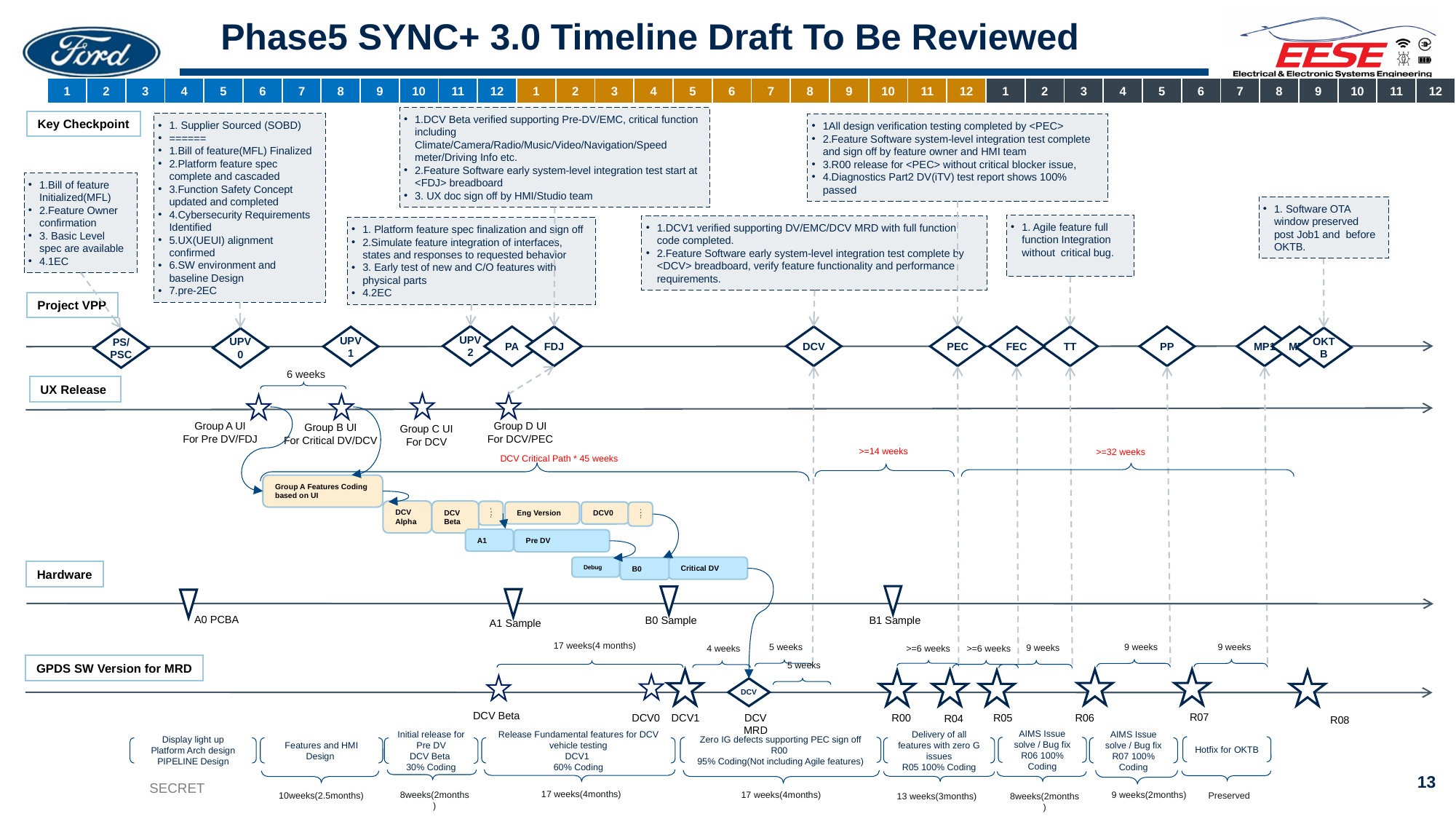

# Phase5 SYNC+ 3.0 Timeline Draft To Be Reviewed
| 1 | 2 | 3 | 4 | 5 | 6 | 7 | 8 | 9 | 10 | 11 | 12 | 1 | 2 | 3 | 4 | 5 | 6 | 7 | 8 | 9 | 10 | 11 | 12 | 1 | 2 | 3 | 4 | 5 | 6 | 7 | 8 | 9 | 10 | 11 | 12 |
| --- | --- | --- | --- | --- | --- | --- | --- | --- | --- | --- | --- | --- | --- | --- | --- | --- | --- | --- | --- | --- | --- | --- | --- | --- | --- | --- | --- | --- | --- | --- | --- | --- | --- | --- | --- |
1.DCV Beta verified supporting Pre-DV/EMC, critical function including Climate/Camera/Radio/Music/Video/Navigation/Speed meter/Driving Info etc.
2.Feature Software early system-level integration test start at <FDJ> breadboard
3. UX doc sign off by HMI/Studio team
Key Checkpoint
1. Supplier Sourced (SOBD)
======
1.Bill of feature(MFL) Finalized
2.Platform feature spec complete and cascaded
3.Function Safety Concept updated and completed
4.Cybersecurity Requirements Identified
5.UX(UEUI) alignment confirmed
6.SW environment and baseline Design
7.pre-2EC
1All design verification testing completed by <PEC>
2.Feature Software system-level integration test complete and sign off by feature owner and HMI team
3.R00 release for <PEC> without critical blocker issue,
4.Diagnostics Part2 DV(iTV) test report shows 100% passed
1.Bill of feature Initialized(MFL)
2.Feature Owner confirmation
3. Basic Level spec are available
4.1EC
1. Software OTA window preserved post Job1 and  before OKTB.

1. Agile feature full function Integration without  critical bug.

1.DCV1 verified supporting DV/EMC/DCV MRD with full function code completed.
2.Feature Software early system-level integration test complete by <DCV> breadboard, verify feature functionality and performance requirements.
1. Platform feature spec finalization and sign off
2.Simulate feature integration of interfaces, states and responses to requested behavior
3. Early test of new and C/O features with physical parts
4.2EC
Project VPP

UPV2
DCV
PA
PEC
TT
PP
MP1
MP2
FDJ
FEC
UPV1
OKTB
UPV0
PS/PSC

6 weeks
UX Release

Group A UI
For Pre DV/FDJ
Group D UI
For DCV/PEC
Group B UI
For Critical DV/DCV
Group C UI
For DCV
>=14 weeks
>=32 weeks
DCV Critical Path * 45 weeks
Group A Features Coding based on UI
DCV Alpha
DCV Beta
test
A1
Pre DV
Debug
Critical DV
B0
Eng Version
DCV0
test
Hardware

B1 Sample

B0 Sample

A1 Sample

A0 PCBA

17 weeks(4 months)

9 weeks
9 weeks
5 weeks
9 weeks
4 weeks
>=6 weeks
>=6 weeks

5 weeks
GPDS SW Version for MRD

DCV

DCV Beta

R07
DCV0

DCV1

DCV MRD

R06

R00

R05

R04

R08

Hotfix for OKTB
Zero IG defects supporting PEC sign off
R00
95% Coding(Not including Agile features)
AIMS Issue solve / Bug fix
R06 100% Coding
Release Fundamental features for DCV vehicle testing
DCV1
60% Coding
Delivery of all features with zero G issues
R05 100% Coding
AIMS Issue solve / Bug fix
R07 100% Coding
Display light up
Platform Arch design
PIPELINE Design
Features and HMI Design
Initial release for Pre DV
DCV Beta
30% Coding
17 weeks(4months)
8weeks(2months)
17 weeks(4months)
9 weeks(2months)
Preserved
10weeks(2.5months)
13 weeks(3months)
8weeks(2months)